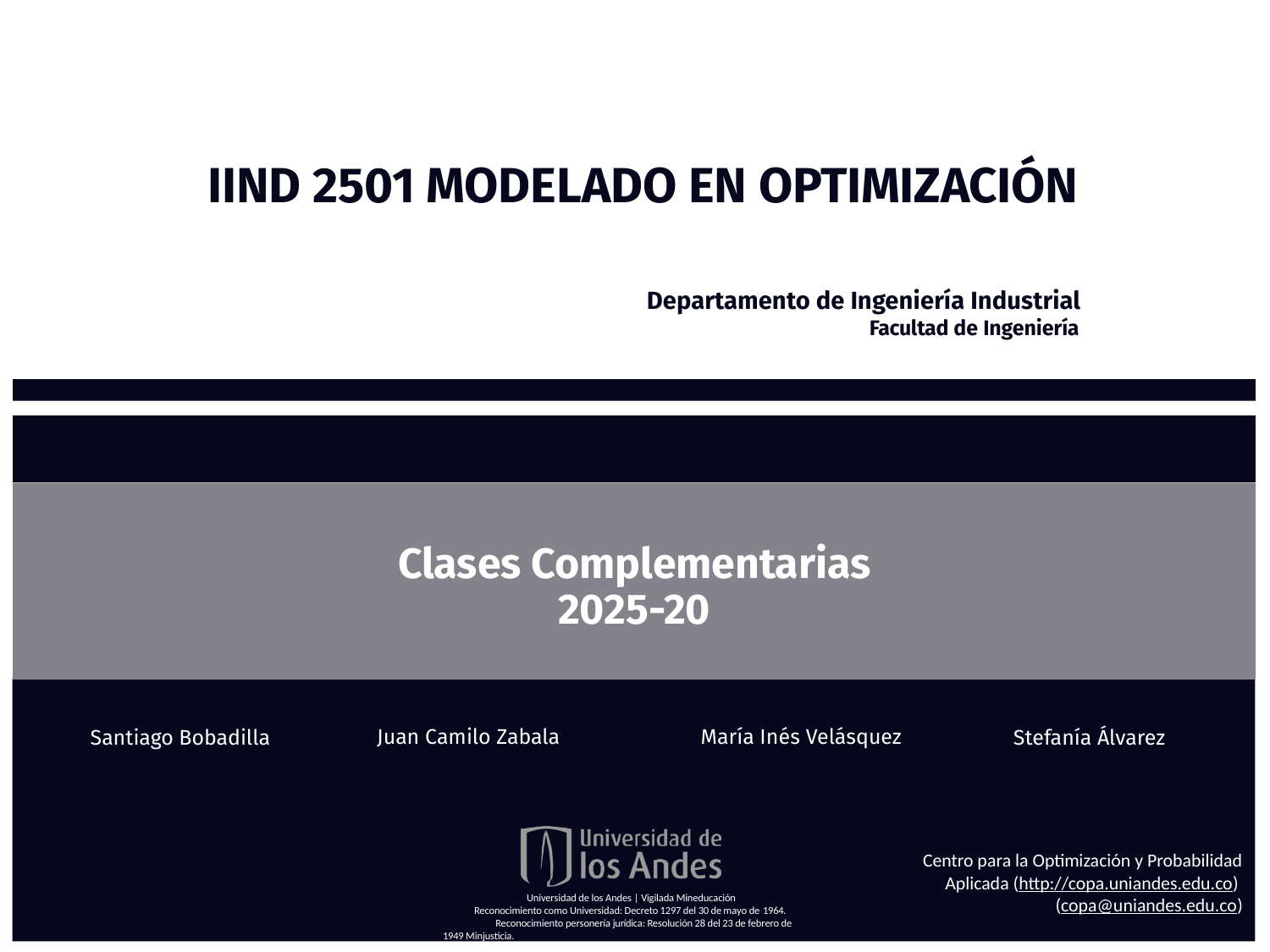

IIND 2501 MODELADO EN OPTIMIZACIÓN
Departamento de Ingeniería Industrial
Facultad de Ingeniería

Clases Complementarias
2025-20

María Inés Velásquez
Juan Camilo Zabala
Stefanía Álvarez
Santiago Bobadilla

Centro para la Optimización y Probabilidad Aplicada (http://copa.uniandes.edu.co)
(copa@uniandes.edu.co)
Universidad de los Andes | Vigilada Mineducación  Reconocimiento como Universidad: Decreto 1297 del 30 de mayo de 1964.
Reconocimiento personería jurídica: Resolución 28 del 23 de febrero de 1949 Minjusticia.